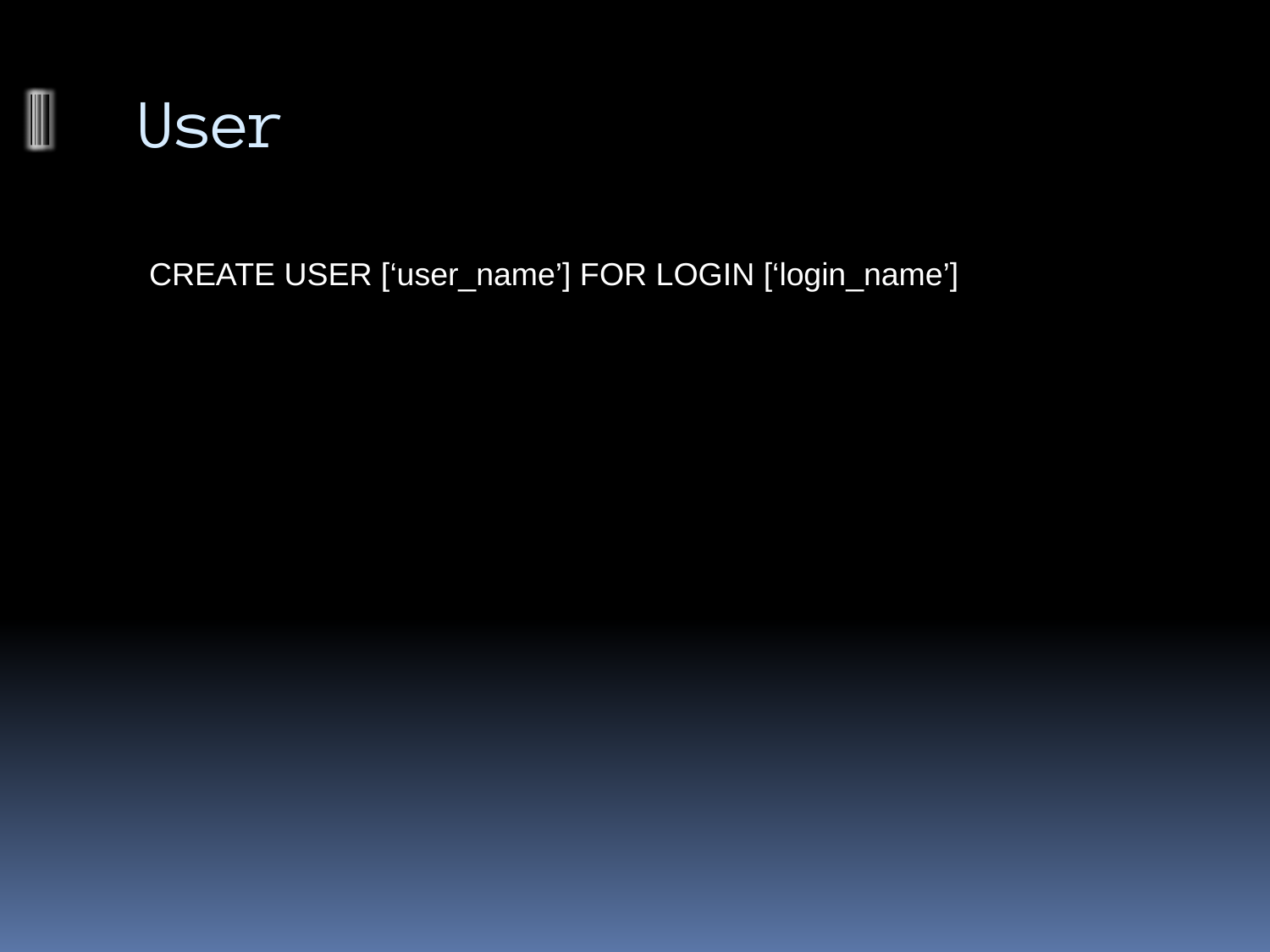

# User
CREATE USER [‘user_name’] FOR LOGIN [‘login_name’]